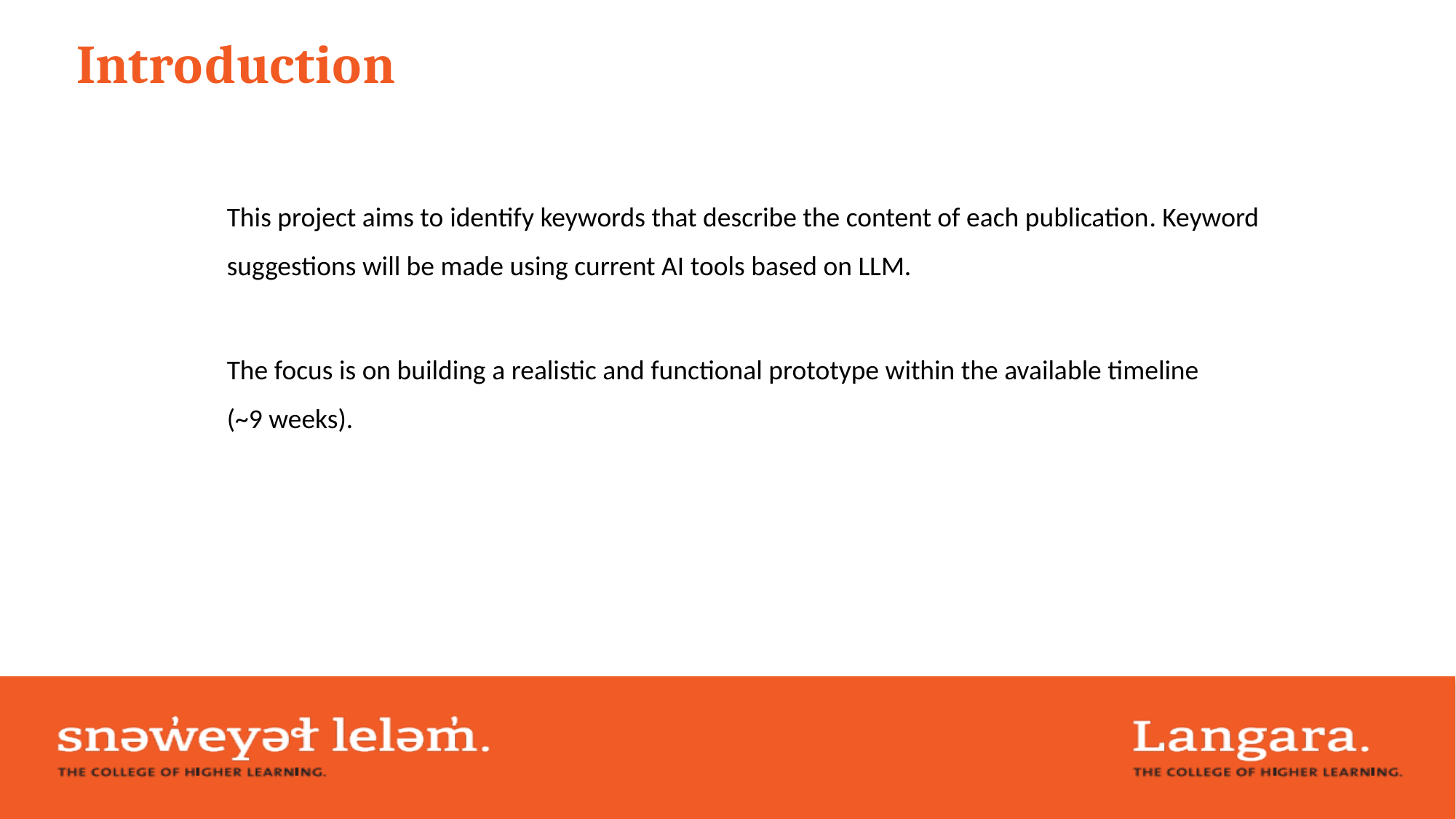

Introduction
This project aims to identify keywords that describe the content of each publication. Keyword suggestions will be made using current AI tools based on LLM.

The focus is on building a realistic and functional prototype within the available timeline
(~9 weeks).